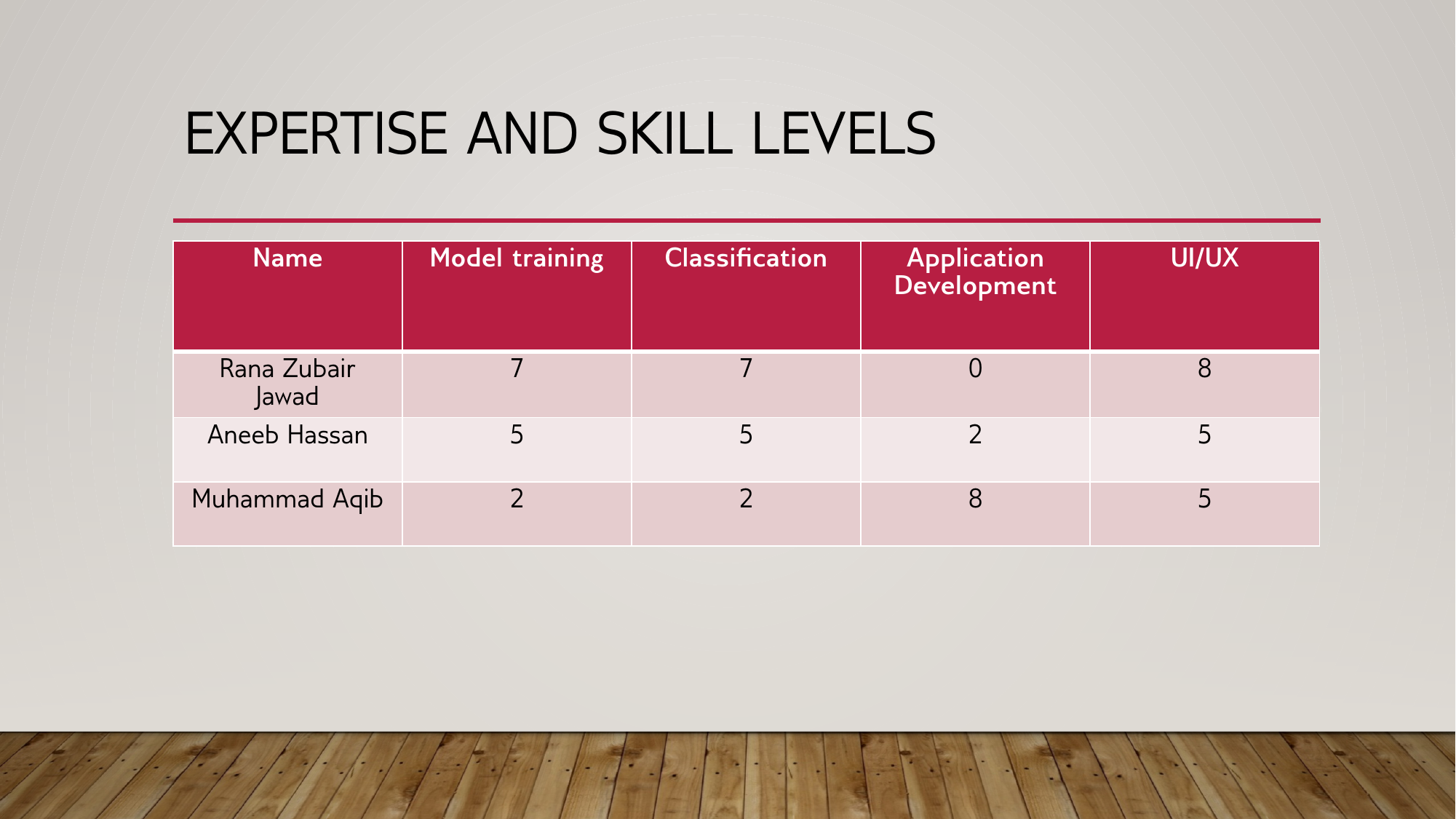

# Expertise and Skill Levels
| Name | Model training | Classification | Application Development | UI/UX |
| --- | --- | --- | --- | --- |
| Rana Zubair Jawad | 7 | 7 | 0 | 8 |
| Aneeb Hassan | 5 | 5 | 2 | 5 |
| Muhammad Aqib | 2 | 2 | 8 | 5 |